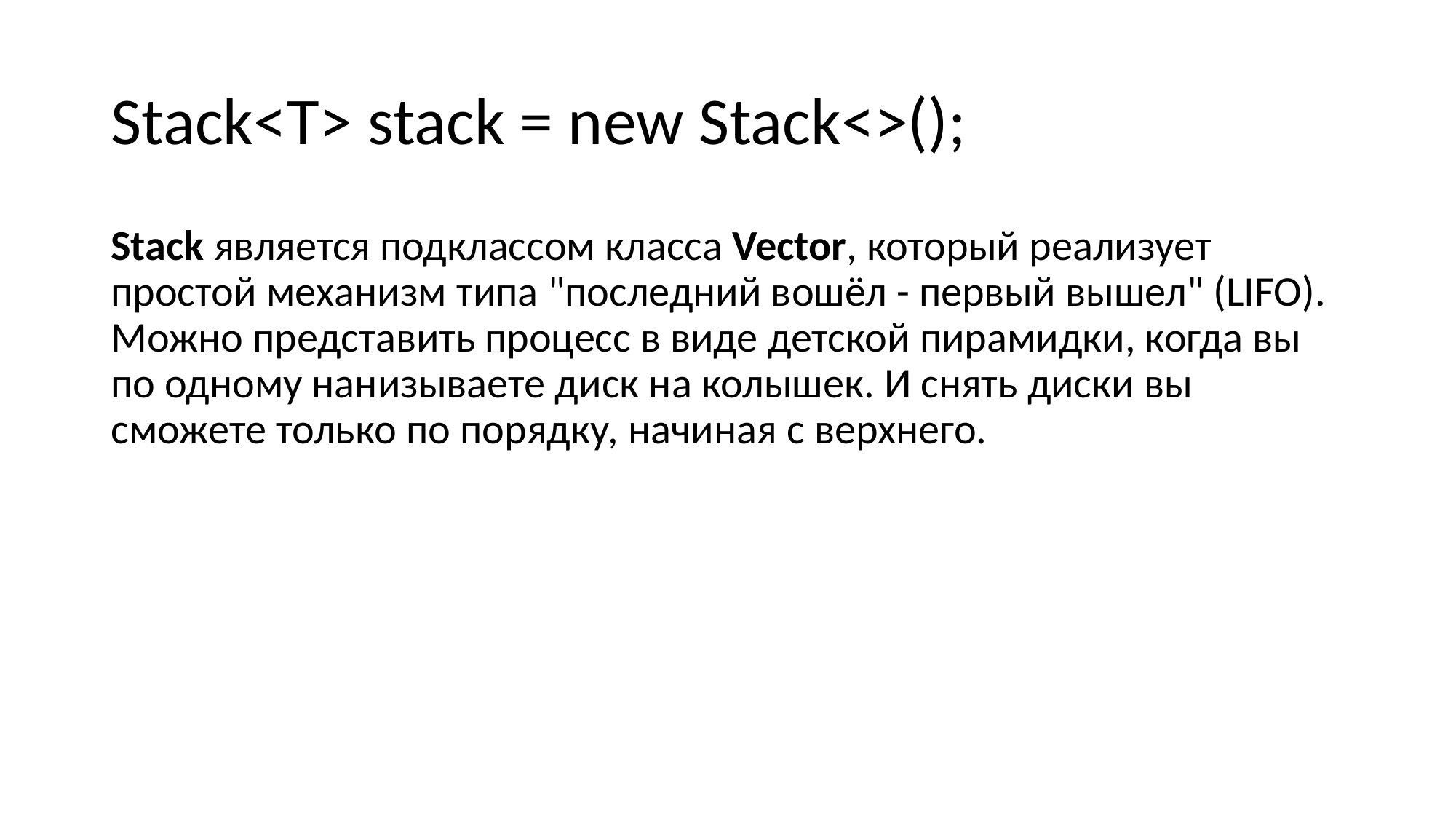

# Stack<T> stack = new Stack<>();
Stack является подклассом класса Vector, который реализует простой механизм типа "последний вошёл - первый вышел" (LIFO). Можно представить процесс в виде детской пирамидки, когда вы по одному нанизываете диск на колышек. И снять диски вы сможете только по порядку, начиная с верхнего.